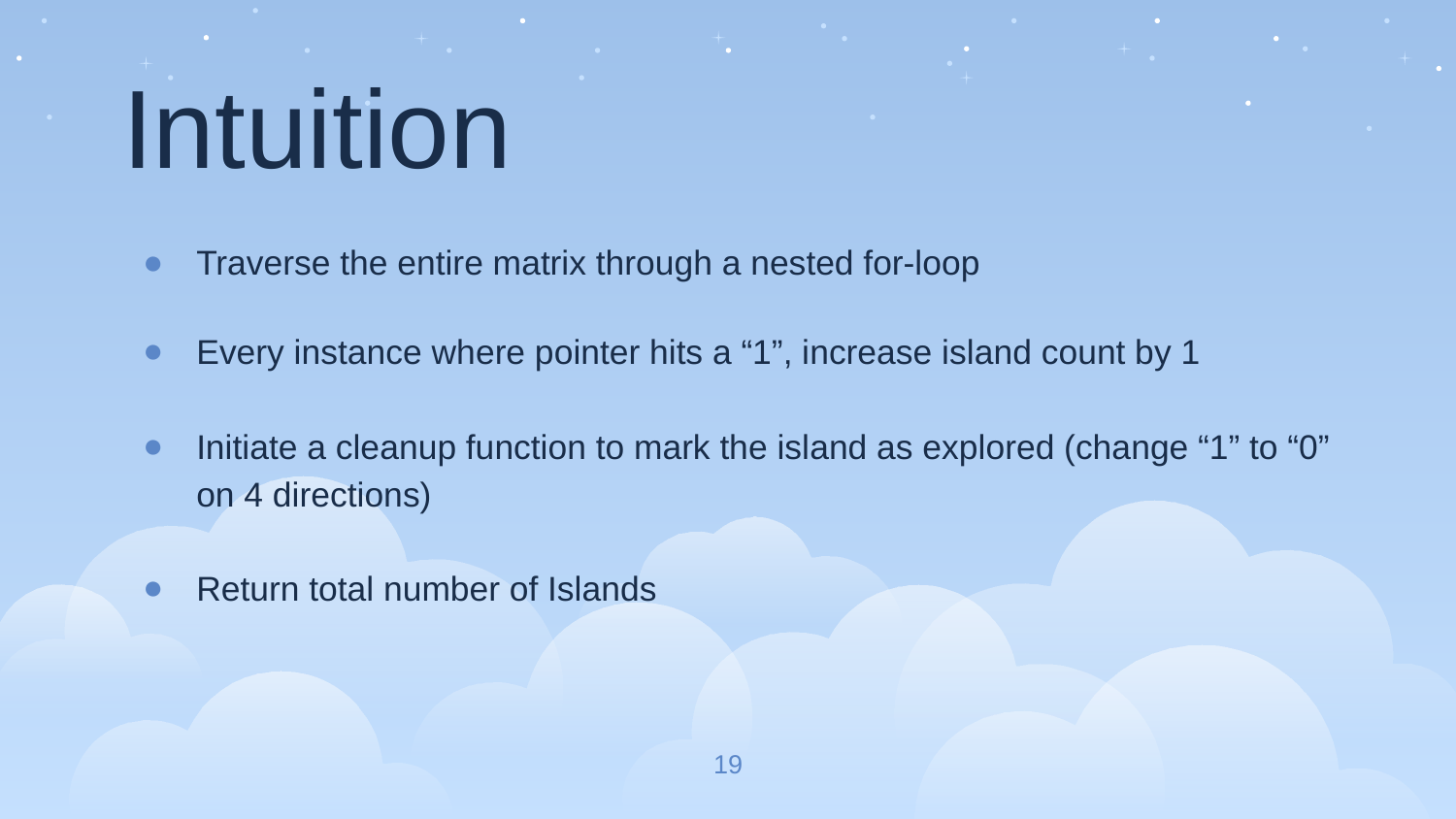

Intuition
Traverse the entire matrix through a nested for-loop
Every instance where pointer hits a “1”, increase island count by 1
Initiate a cleanup function to mark the island as explored (change “1” to “0” on 4 directions)
Return total number of Islands
19